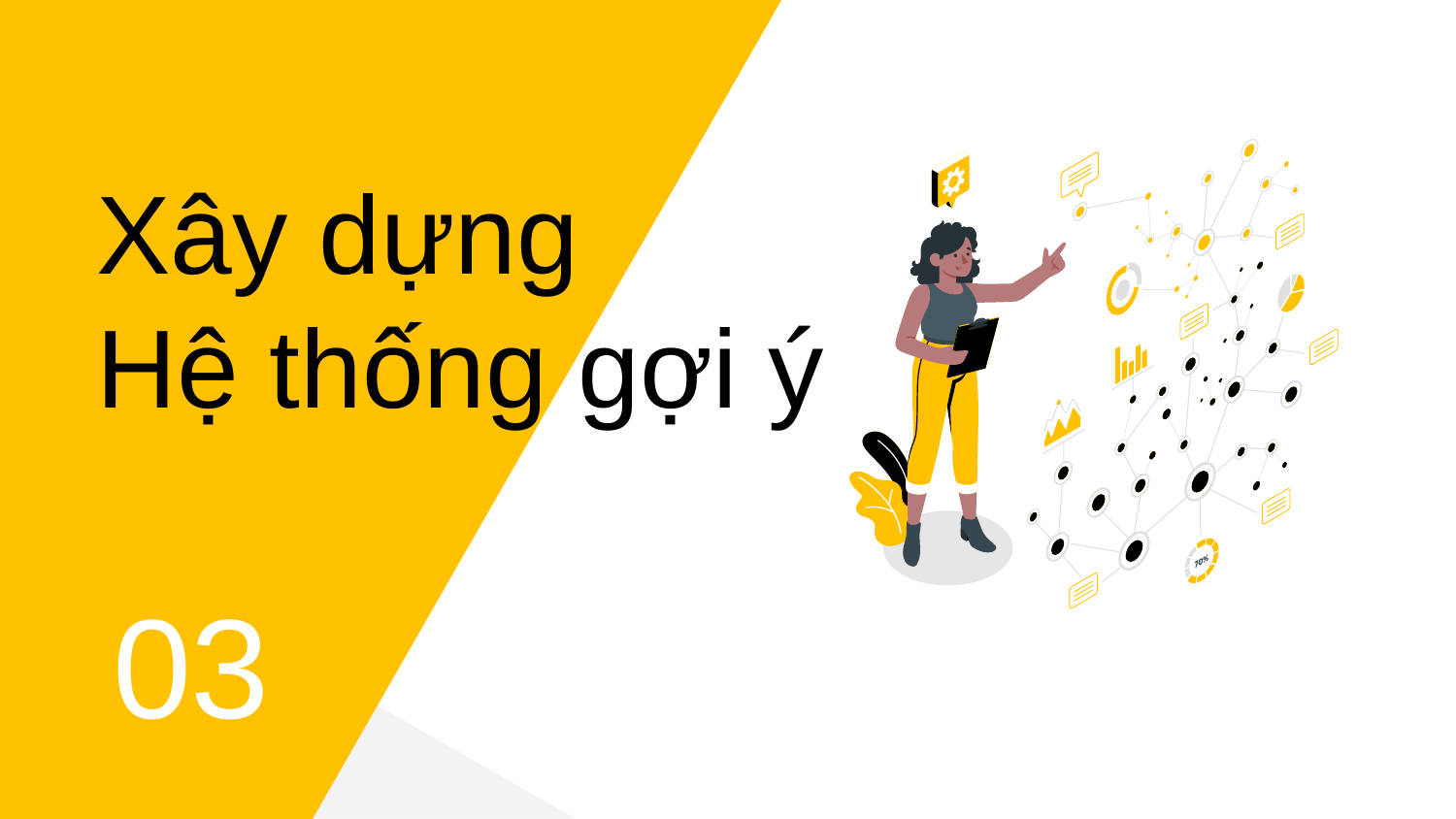

# Xây dựng
Hệ thống gợi ý
03